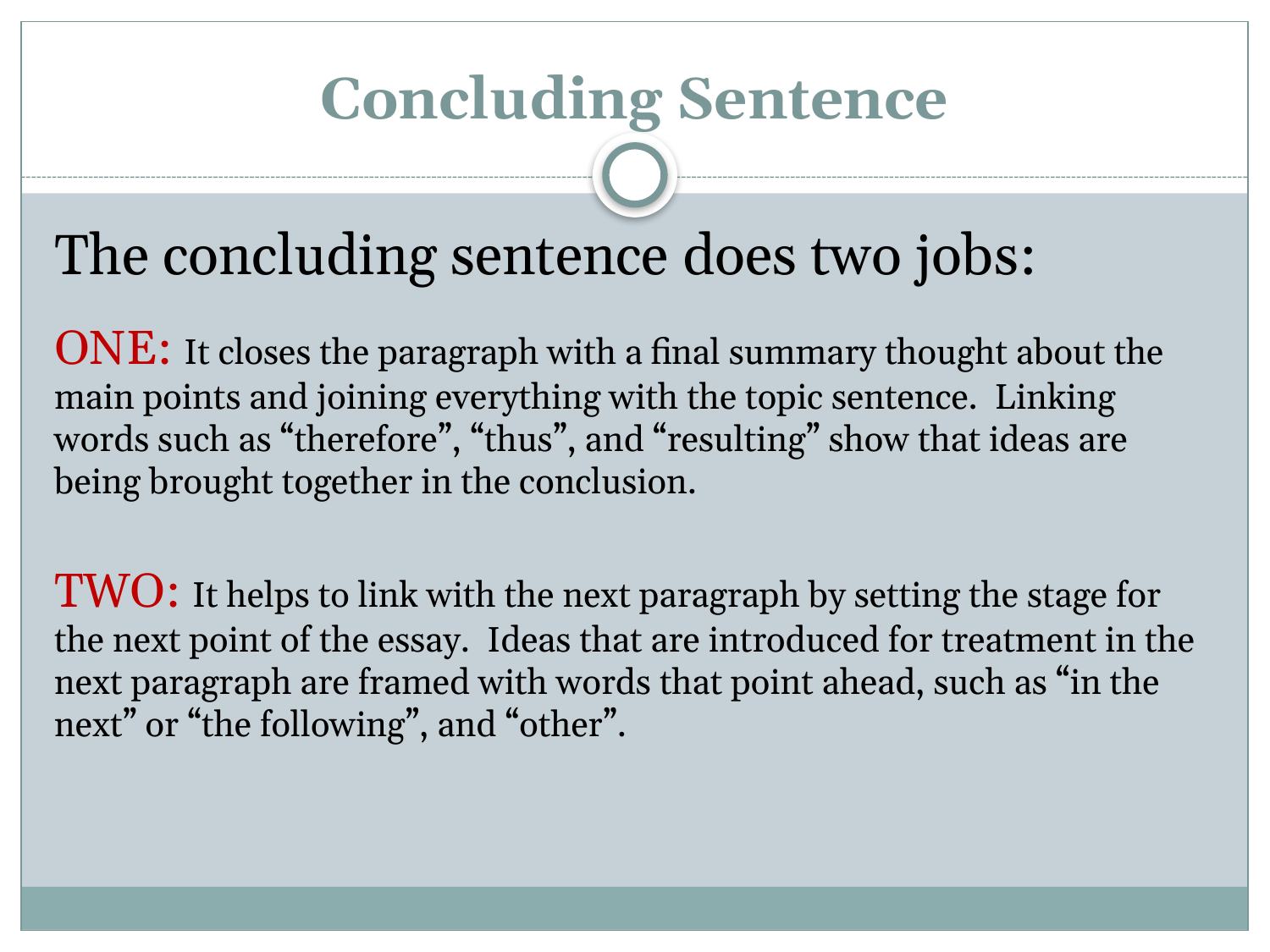

# Concluding Sentence
The concluding sentence does two jobs:
ONE: It closes the paragraph with a final summary thought about the main points and joining everything with the topic sentence.  Linking words such as “therefore”, “thus”, and “resulting” show that ideas are being brought together in the conclusion.

TWO: It helps to link with the next paragraph by setting the stage for the next point of the essay.  Ideas that are introduced for treatment in the next paragraph are framed with words that point ahead, such as “in the next” or “the following”, and “other”.